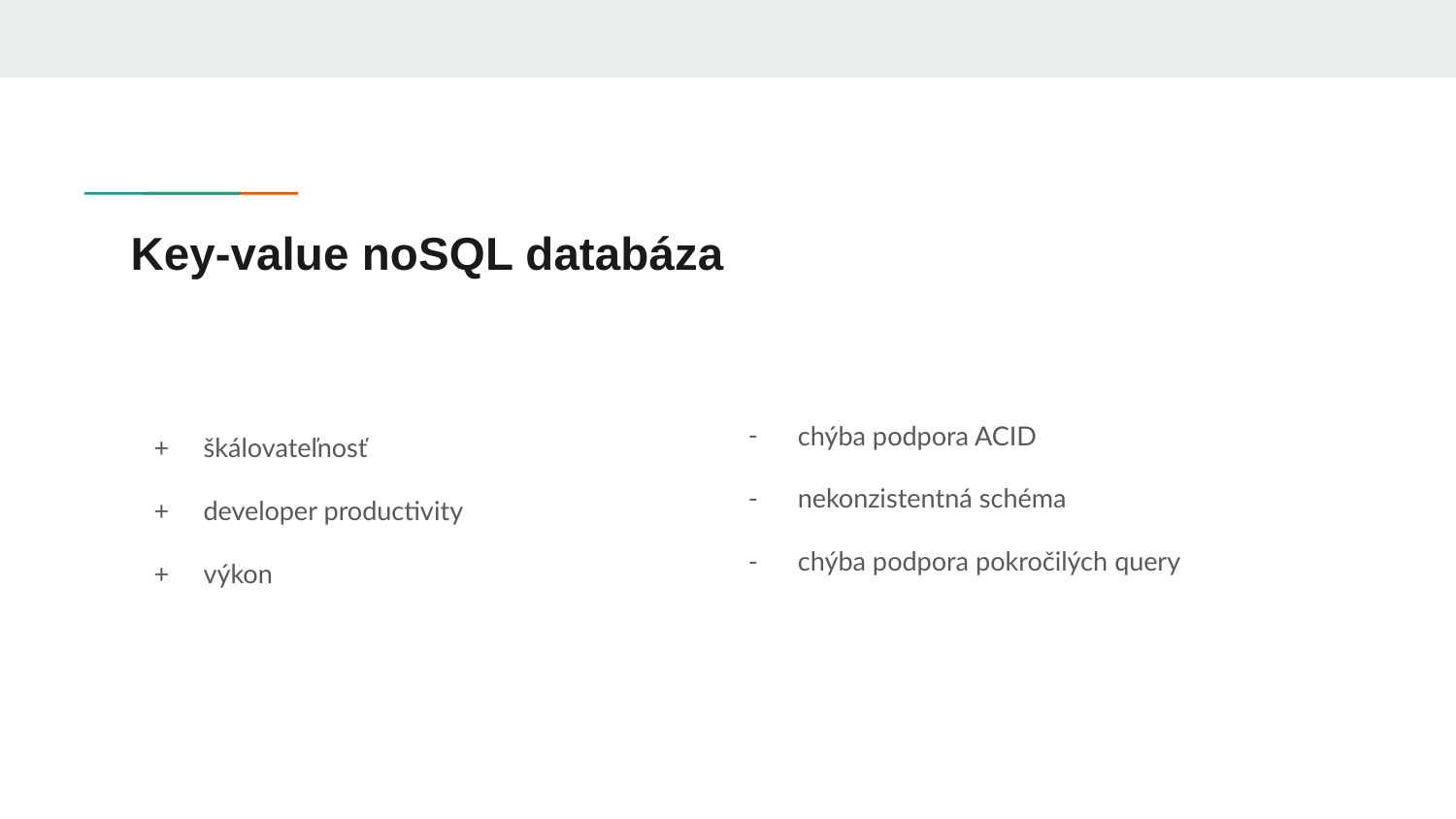

# Key-value noSQL databáza
chýba podpora ACID
nekonzistentná schéma
chýba podpora pokročilých query
škálovateľnosť
developer productivity
výkon